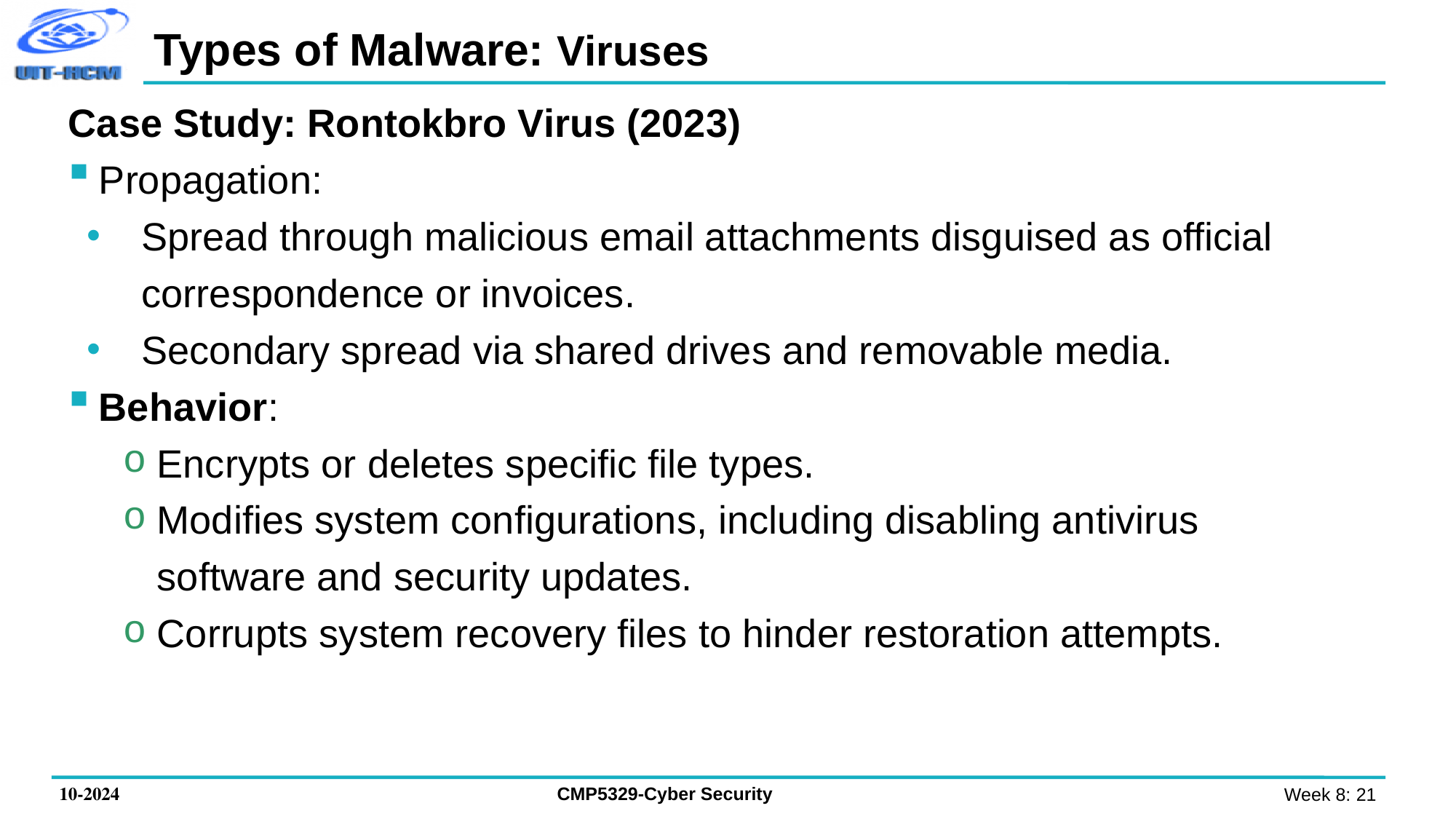

# Types of Malware: Viruses
Case Study: Rontokbro Virus (2023)
Propagation:
Spread through malicious email attachments disguised as official correspondence or invoices.
Secondary spread via shared drives and removable media.
Behavior:
Encrypts or deletes specific file types.
Modifies system configurations, including disabling antivirus software and security updates.
Corrupts system recovery files to hinder restoration attempts.